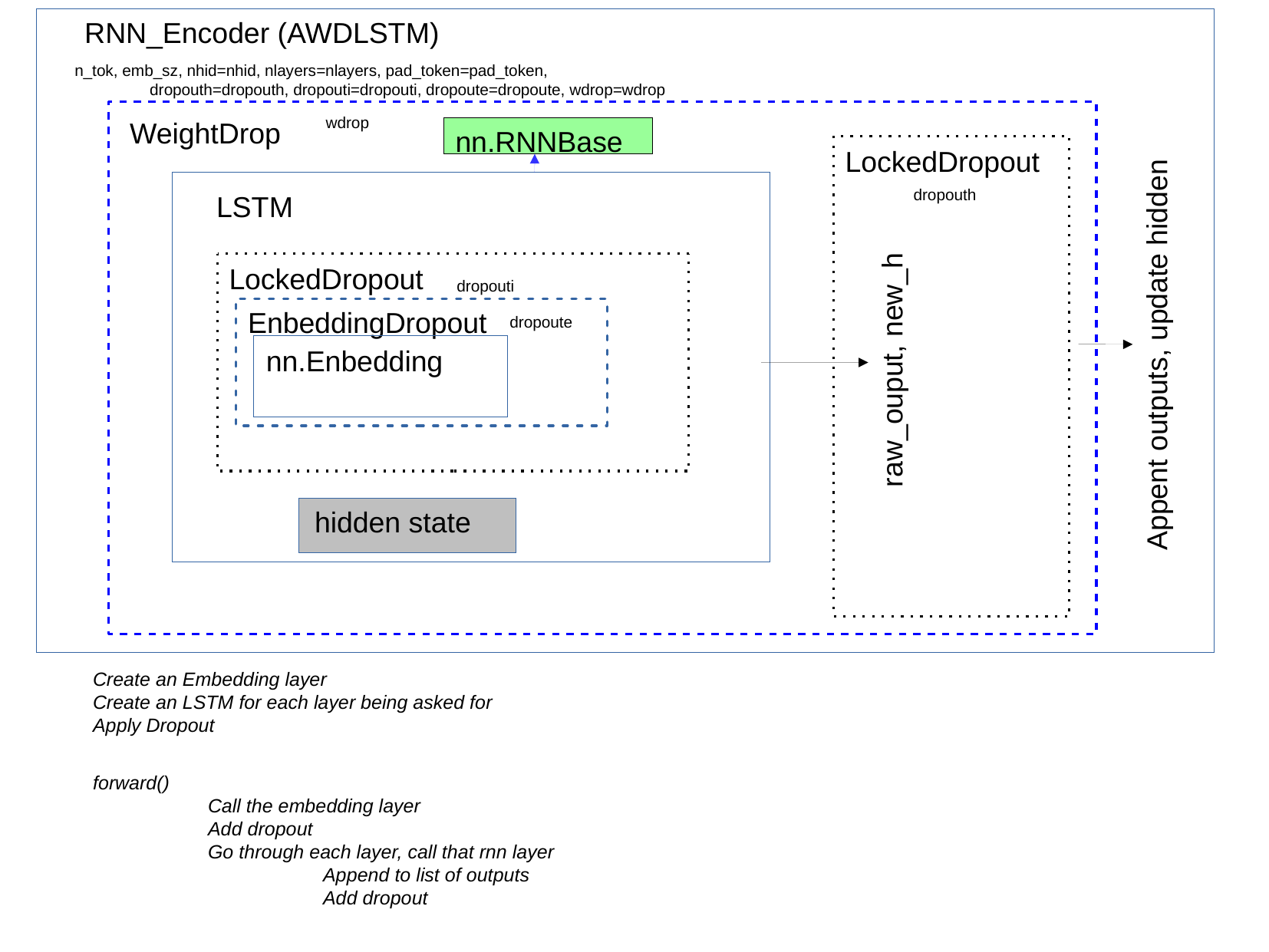

RNN_Encoder (AWDLSTM)
n_tok, emb_sz, nhid=nhid, nlayers=nlayers, pad_token=pad_token,
                 dropouth=dropouth, dropouti=dropouti, dropoute=dropoute, wdrop=wdrop

wdrop
WeightDrop

nn.RNNBase

LockedDropout

dropouth
LSTM

LockedDropout
dropouti

EnbeddingDropout
dropoute
Appent outputs, update hidden

nn.Enbedding

raw_ouput, new_h

hidden state
Create an Embedding layer
Create an LSTM for each layer being asked for
Apply Dropout

forward()
    	Call the embedding layer
	Add dropout
	Go through each layer, call that rnn layer
		Append to list of outputs
		Add dropout